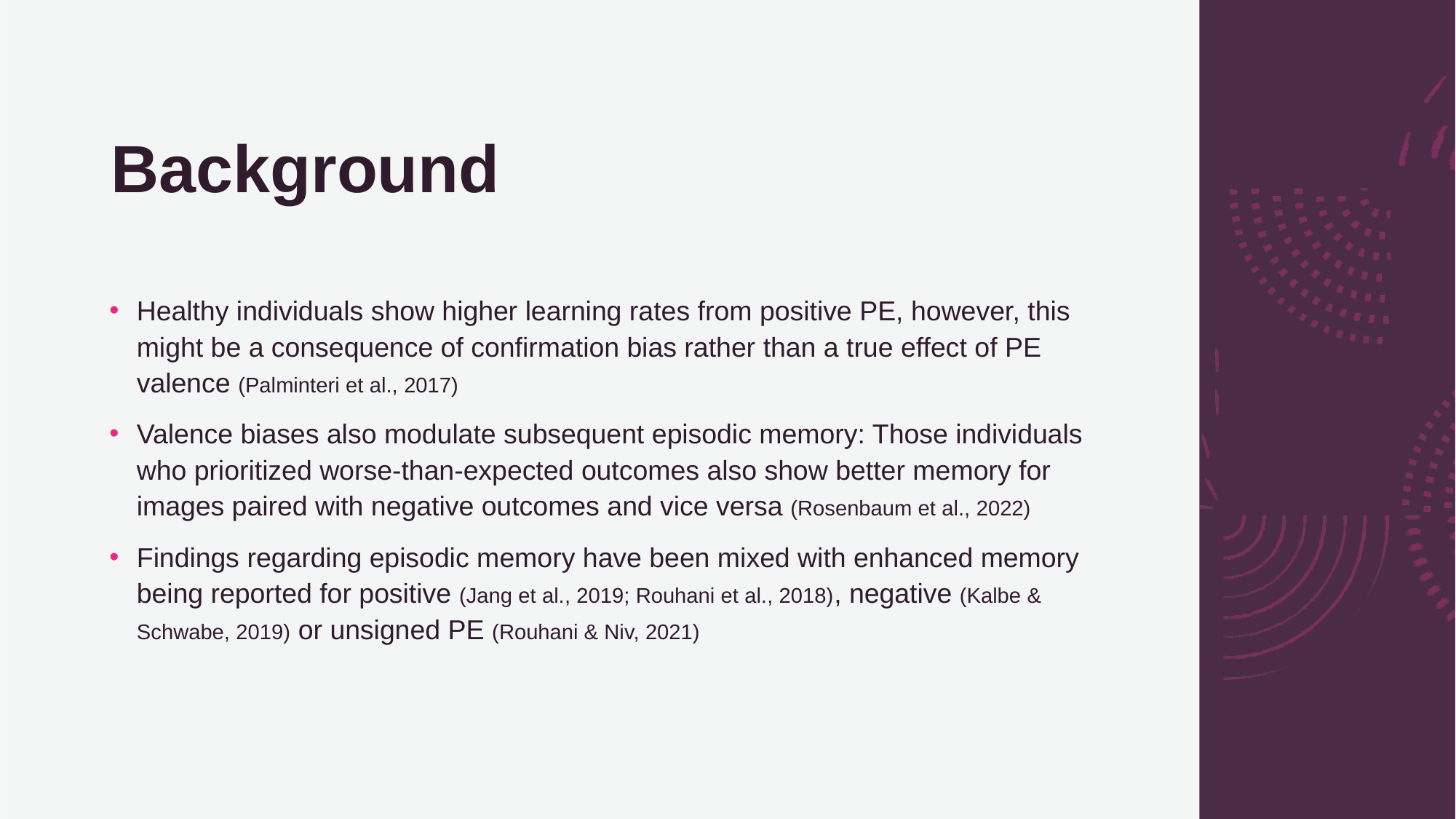

# Background
Healthy individuals show higher learning rates from positive PE, however, this might be a consequence of confirmation bias rather than a true effect of PE valence (Palminteri et al., 2017)
Valence biases also modulate subsequent episodic memory: Those individuals who prioritized worse-than-expected outcomes also show better memory for images paired with negative outcomes and vice versa (Rosenbaum et al., 2022)
Findings regarding episodic memory have been mixed with enhanced memory being reported for positive (Jang et al., 2019; Rouhani et al., 2018), negative (Kalbe & Schwabe, 2019) or unsigned PE (Rouhani & Niv, 2021)
5